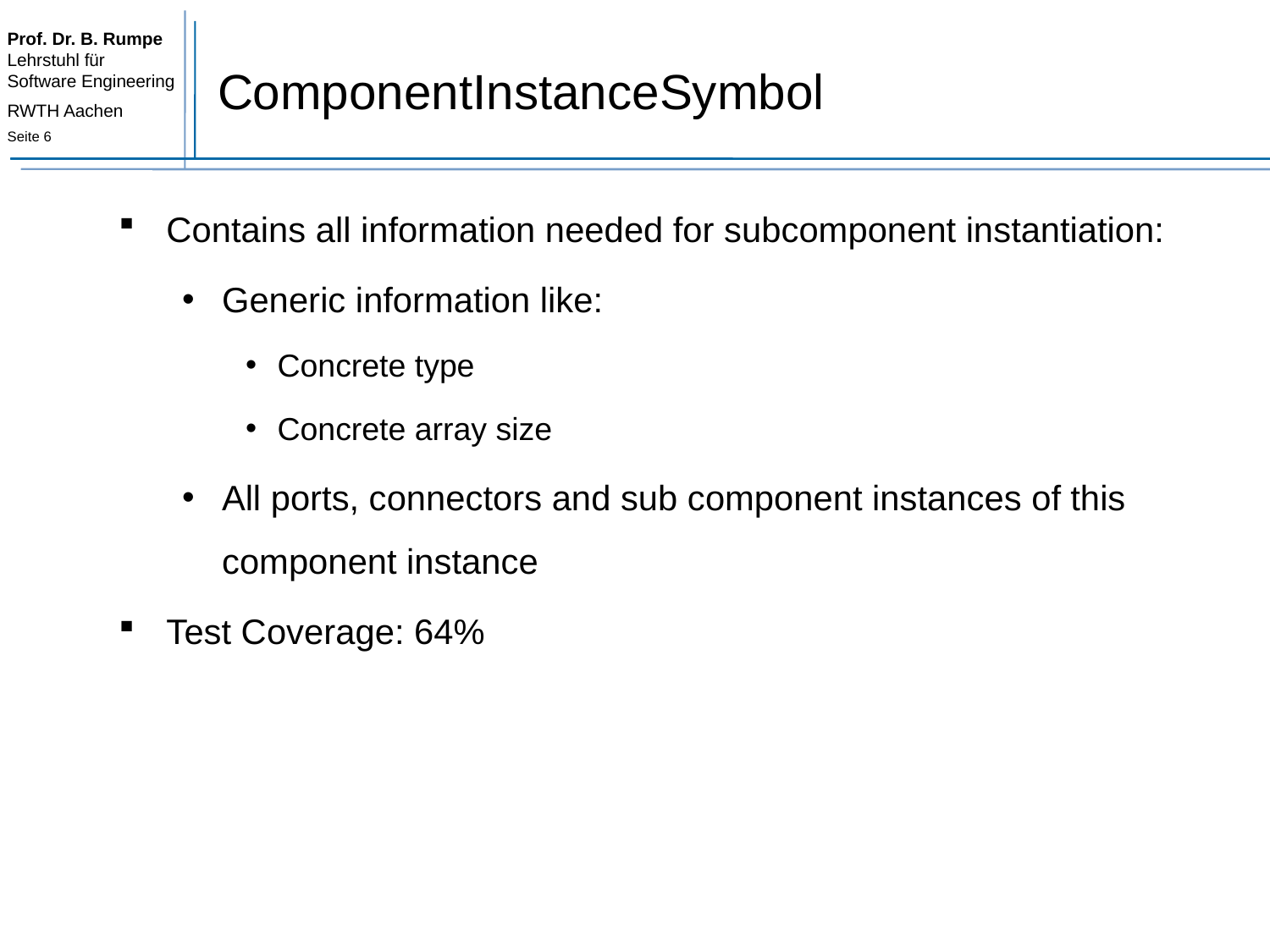

# ComponentInstanceSymbol
Contains all information needed for subcomponent instantiation:
Generic information like:
Concrete type
Concrete array size
All ports, connectors and sub component instances of this component instance
Test Coverage: 64%